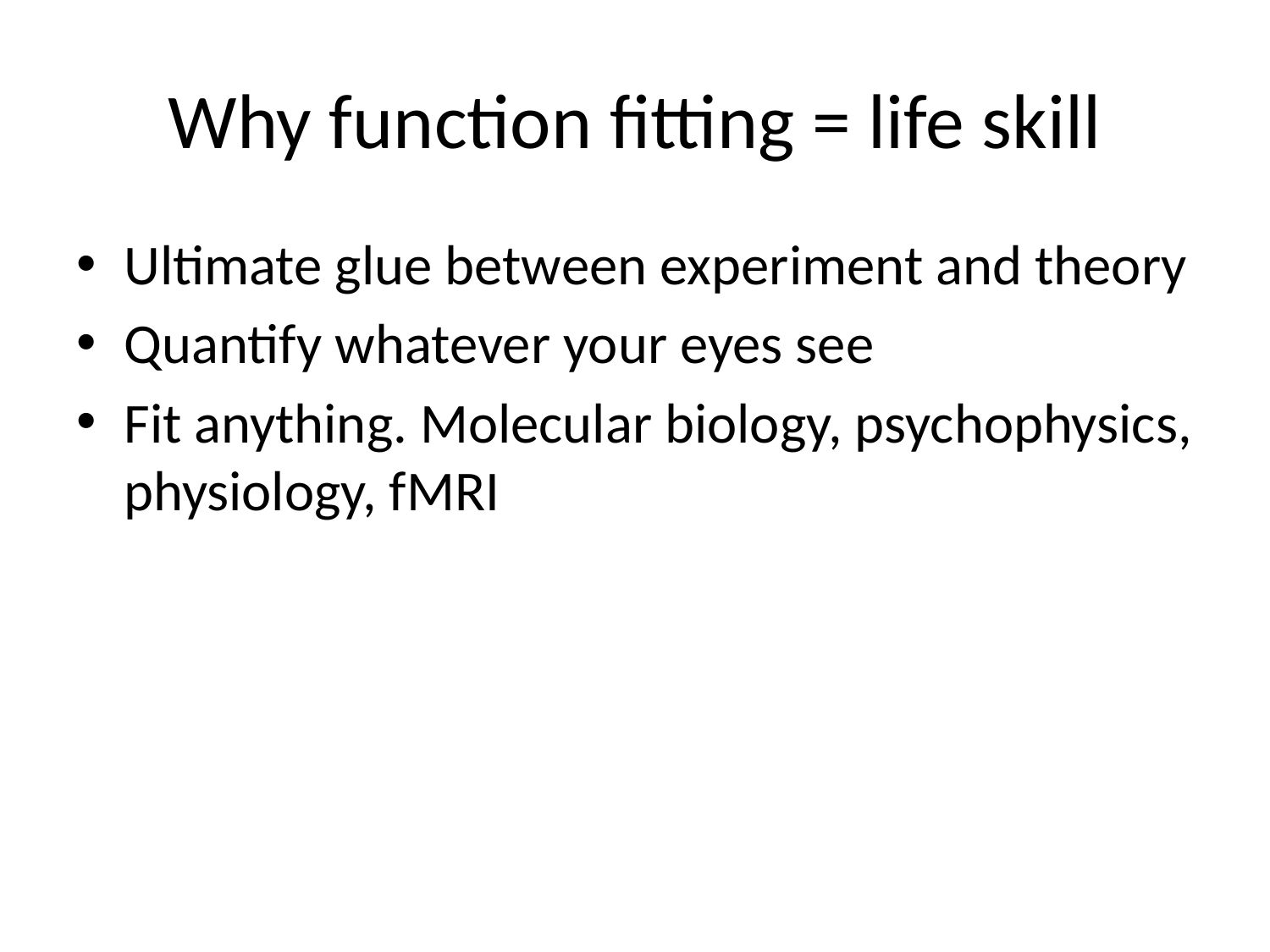

# Why function fitting = life skill
Ultimate glue between experiment and theory
Quantify whatever your eyes see
Fit anything. Molecular biology, psychophysics, physiology, fMRI